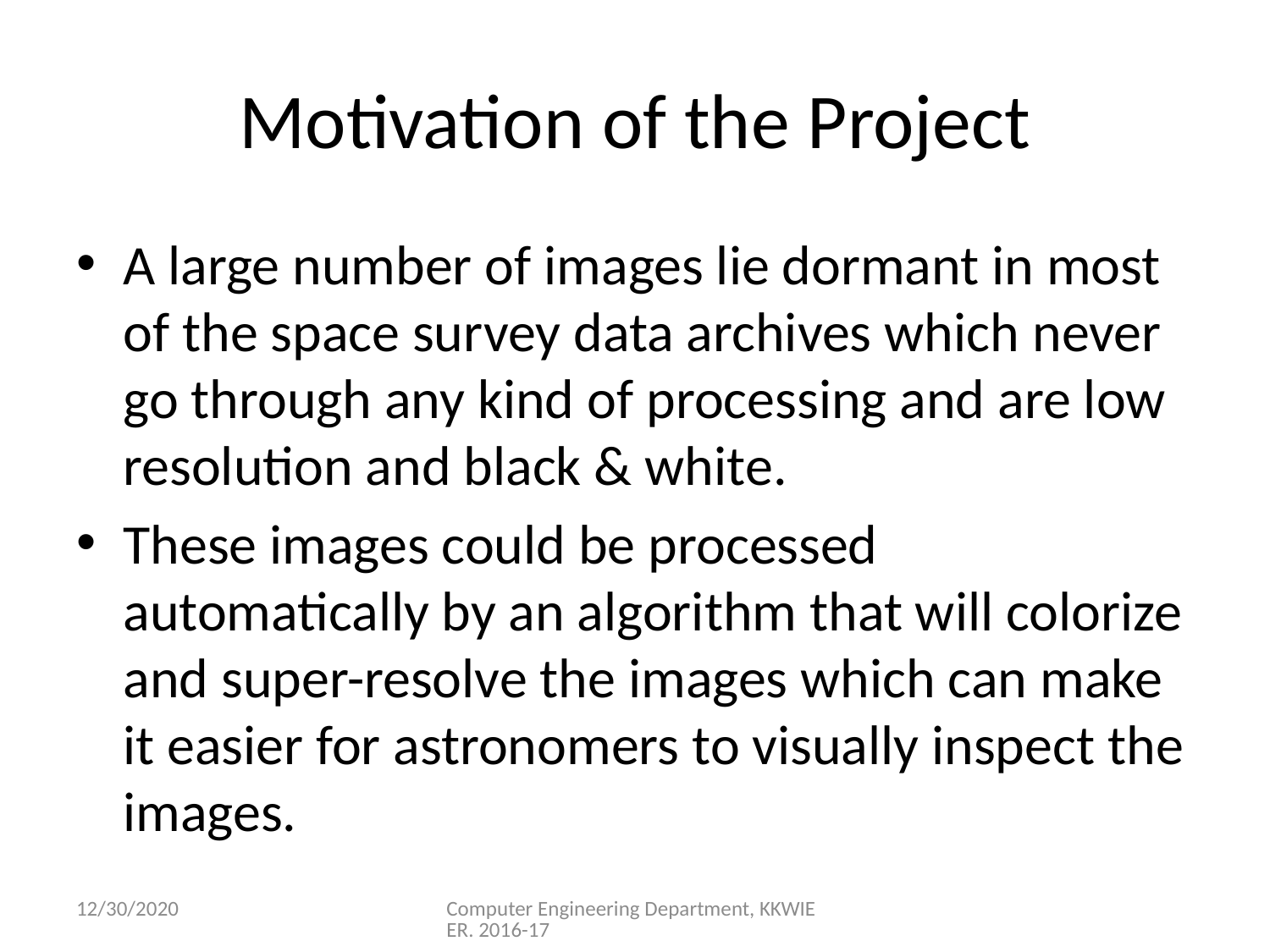

# Motivation of the Project
A large number of images lie dormant in most of the space survey data archives which never go through any kind of processing and are low resolution and black & white.
These images could be processed automatically by an algorithm that will colorize and super-resolve the images which can make it easier for astronomers to visually inspect the images.

12/30/2020
Computer Engineering Department, KKWIEER. 2016-17